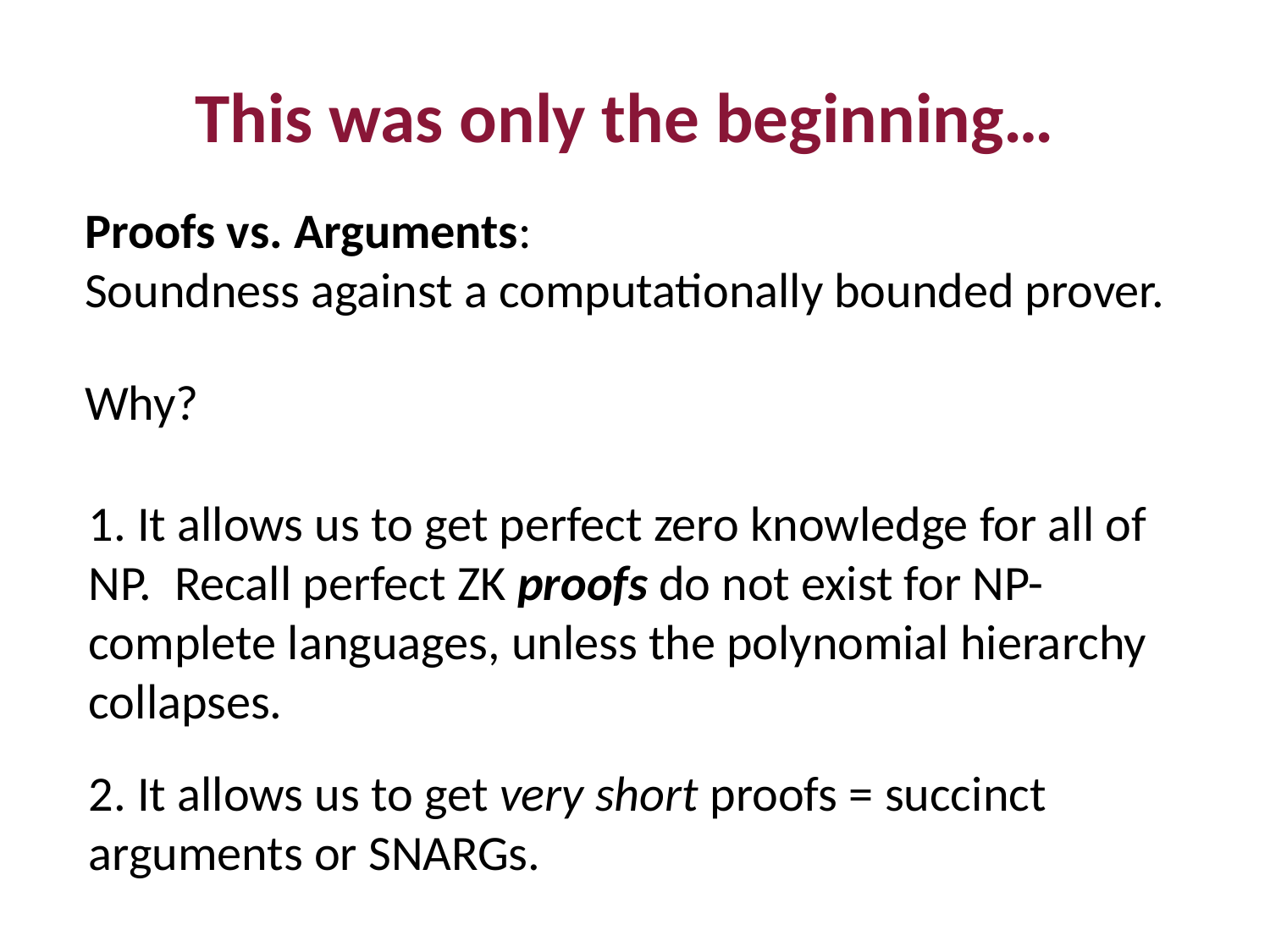

This was only the beginning…
Proofs vs. Arguments:
Soundness against a computationally bounded prover.
Why?

1. It allows us to get perfect zero knowledge for all of NP.  Recall perfect ZK proofs do not exist for NP-complete languages, unless the polynomial hierarchy collapses.
2. It allows us to get very short proofs = succinct arguments or SNARGs.